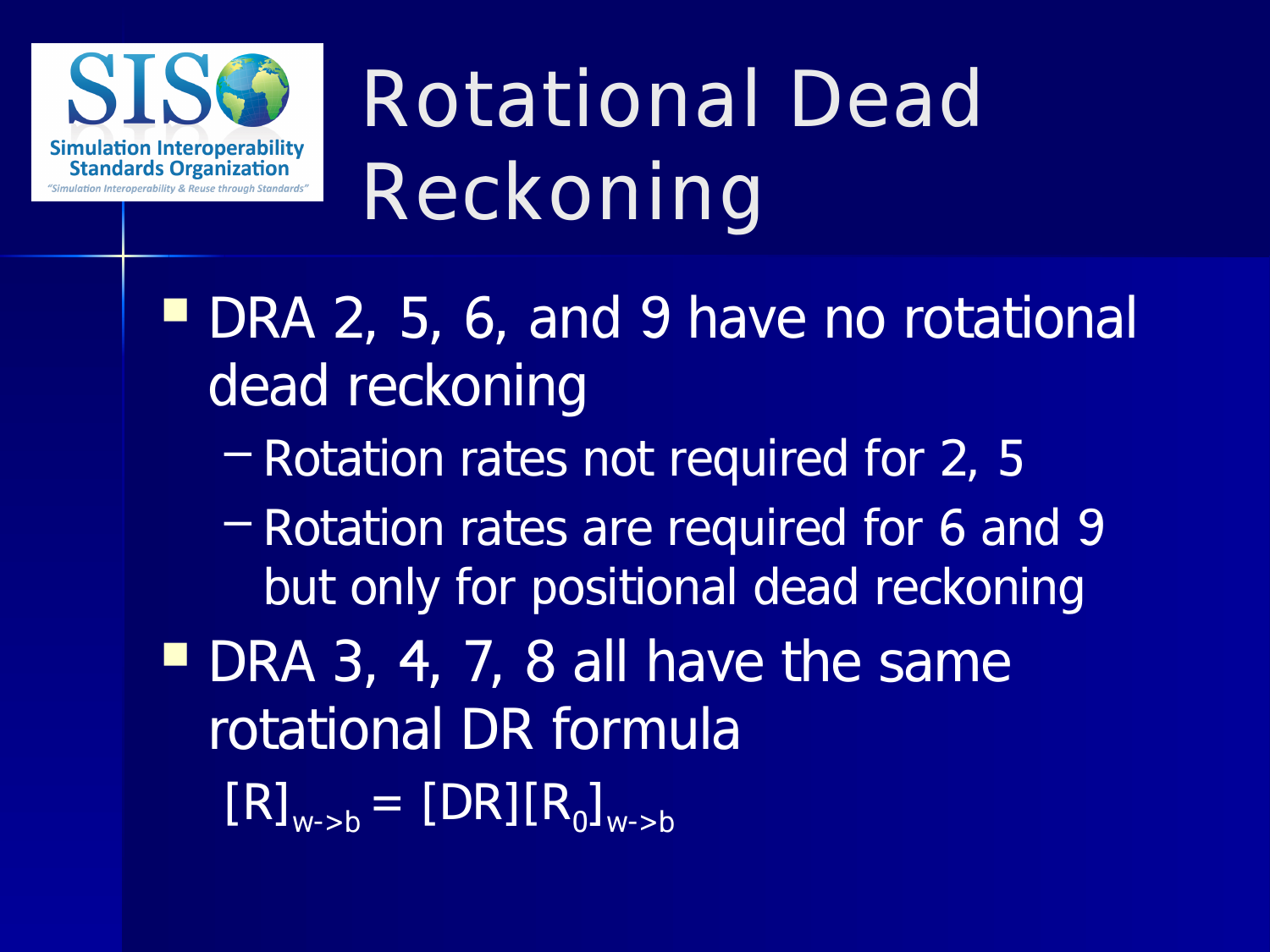

Rotational Dead Reckoning
DRA 2, 5, 6, and 9 have no rotational dead reckoning
Rotation rates not required for 2, 5
Rotation rates are required for 6 and 9 but only for positional dead reckoning
DRA 3, 4, 7, 8 all have the same rotational DR formula
[R]w->b = [DR][R0]w->b